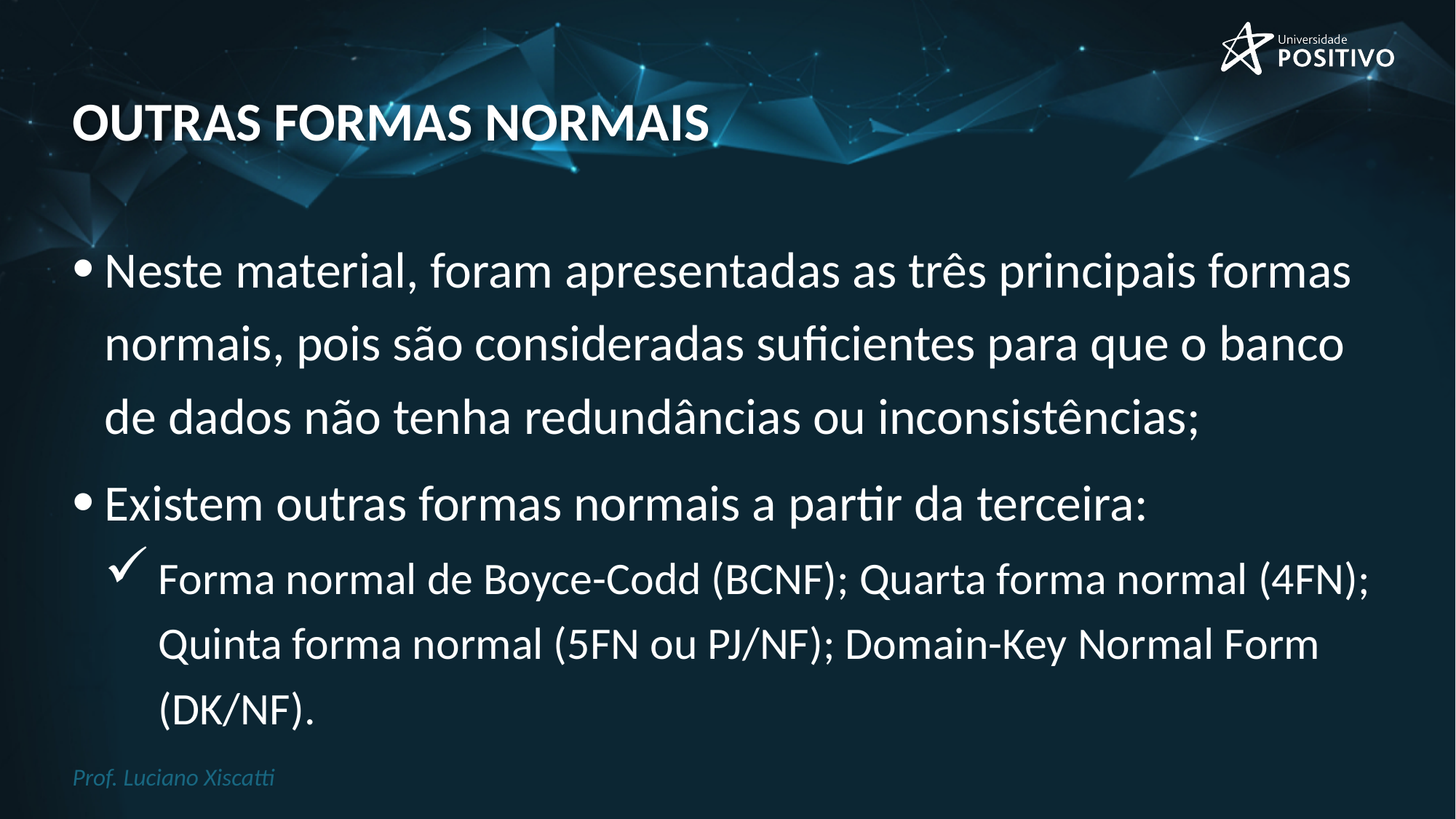

# Outras formas normais
Neste material, foram apresentadas as três principais formas normais, pois são consideradas suficientes para que o banco de dados não tenha redundâncias ou inconsistências;
Existem outras formas normais a partir da terceira:
Forma normal de Boyce-Codd (BCNF); Quarta forma normal (4FN); Quinta forma normal (5FN ou PJ/NF); Domain-Key Normal Form (DK/NF).